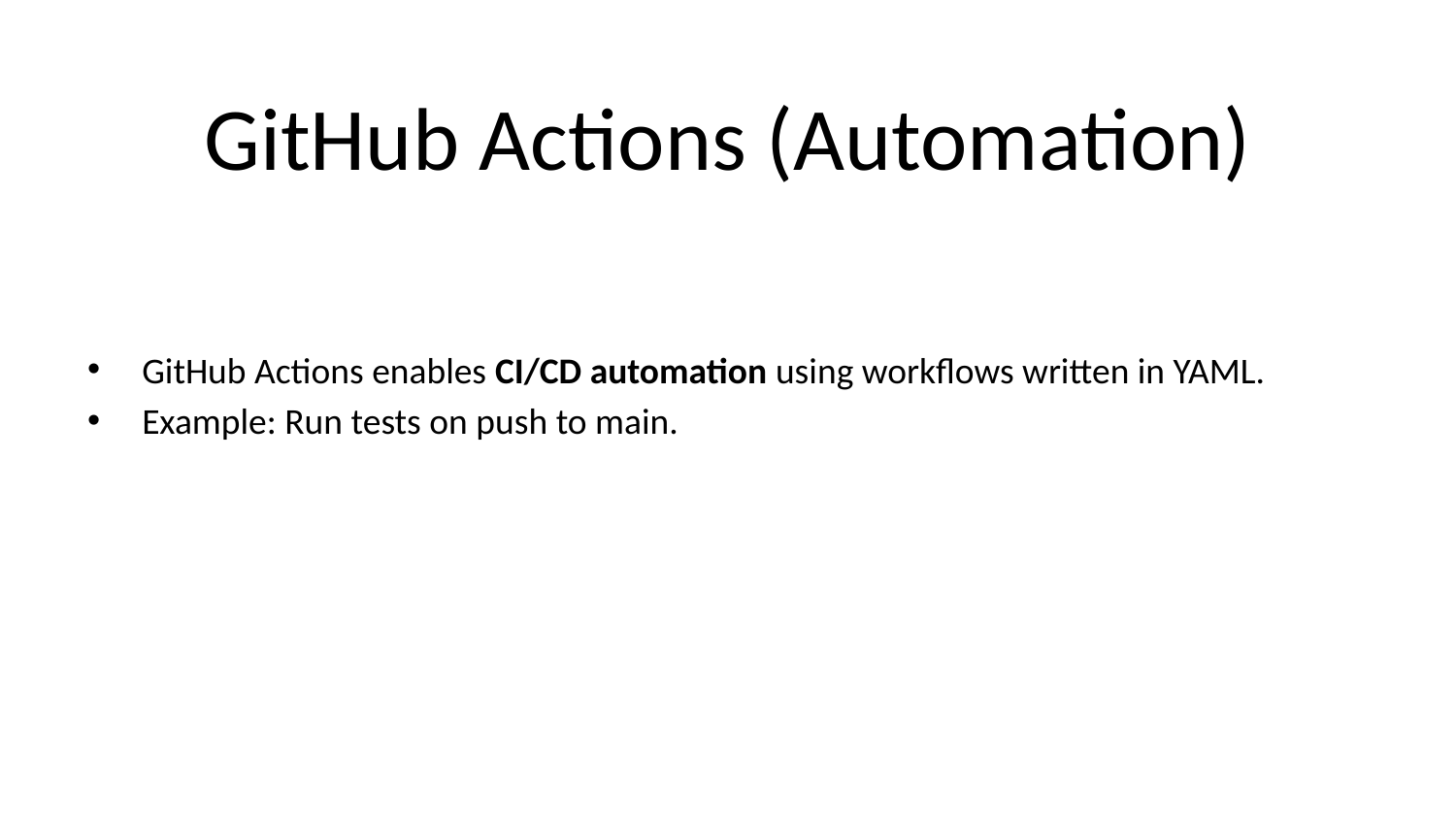

# GitHub Actions (Automation)

GitHub Actions enables CI/CD automation using workflows written in YAML.
Example: Run tests on push to main.